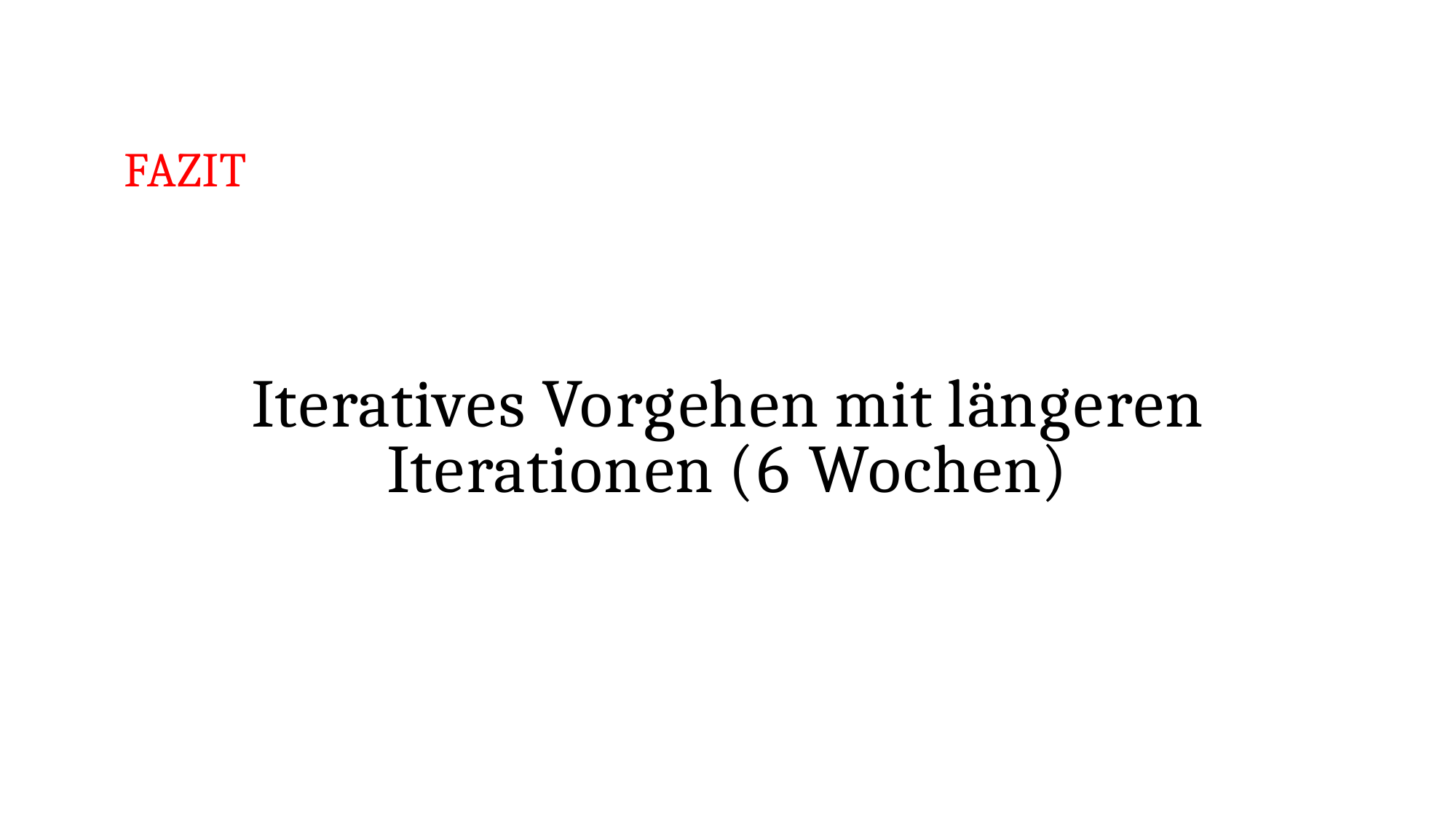

# FaziT
Iteratives Vorgehen mit längeren Iterationen (6 Wochen)